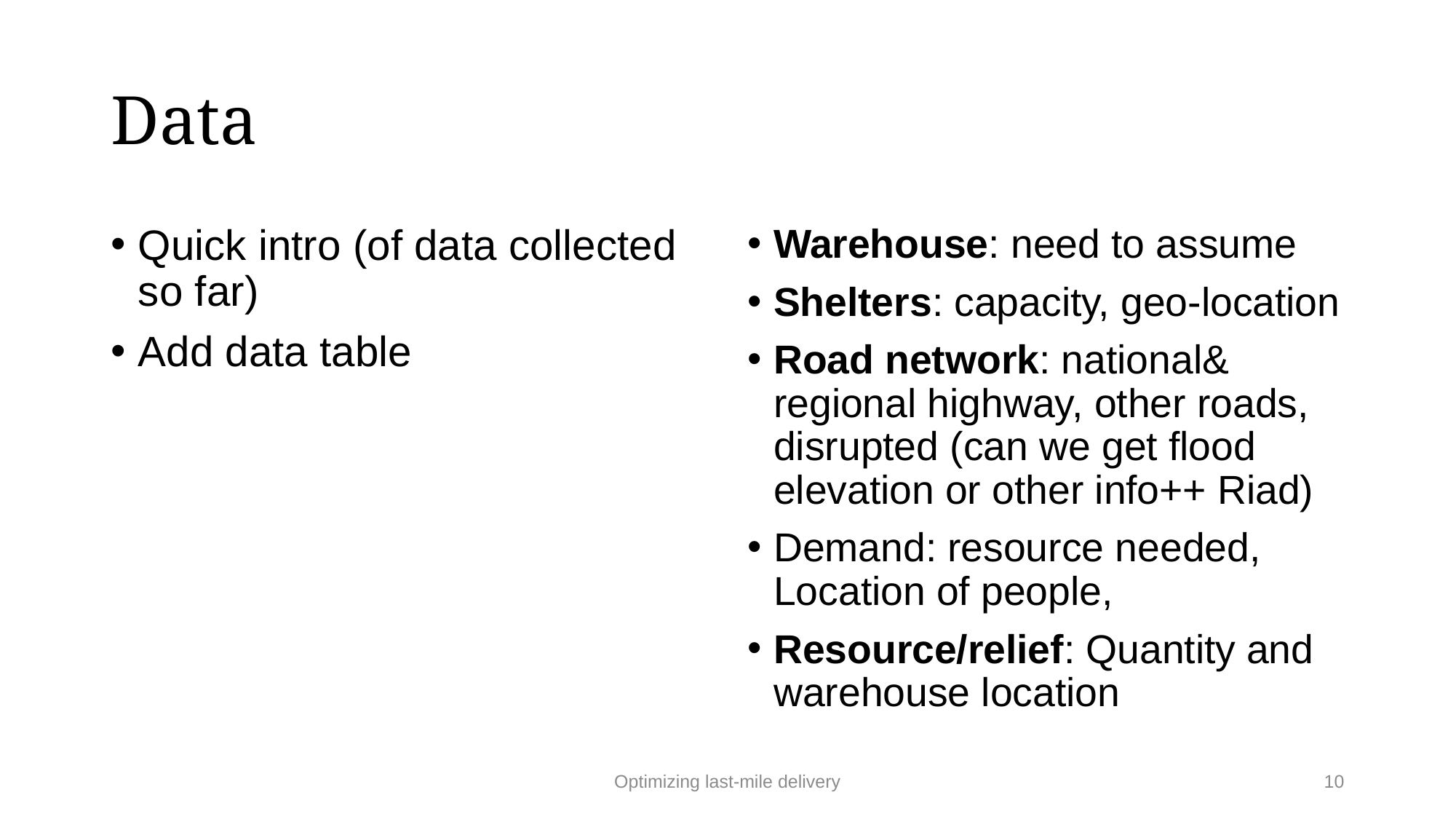

# Data
Quick intro (of data collected so far)
Add data table
Warehouse: need to assume
Shelters: capacity, geo-location
Road network: national& regional highway, other roads, disrupted (can we get flood elevation or other info++ Riad)
Demand: resource needed, Location of people,
Resource/relief: Quantity and warehouse location

Optimizing last-mile delivery
10